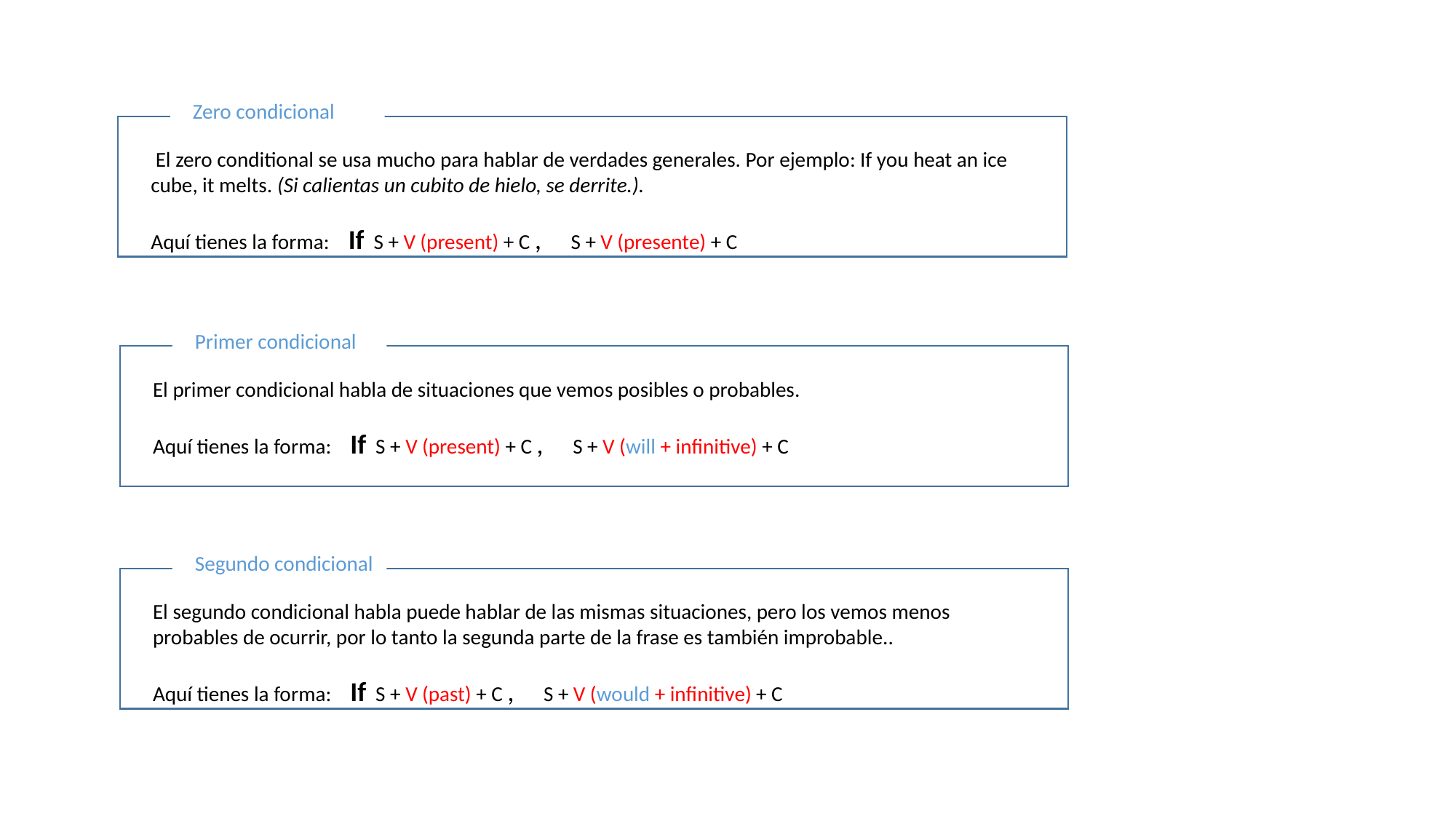

Zero condicional

 El zero conditional se usa mucho para hablar de verdades generales. Por ejemplo: If you heat an ice cube, it melts. (Si calientas un cubito de hielo, se derrite.).

Aquí tienes la forma:    If  S + V (present) + C ,     S + V (presente) + C

Primer condicional

El primer condicional habla de situaciones que vemos posibles o probables.

Aquí tienes la forma:    If  S + V (present) + C ,     S + V (will + infinitive) + C

Segundo condicional

El segundo condicional habla puede hablar de las mismas situaciones, pero los vemos menos probables de ocurrir, por lo tanto la segunda parte de la frase es también improbable..

Aquí tienes la forma:    If  S + V (past) + C ,     S + V (would + infinitive) + C